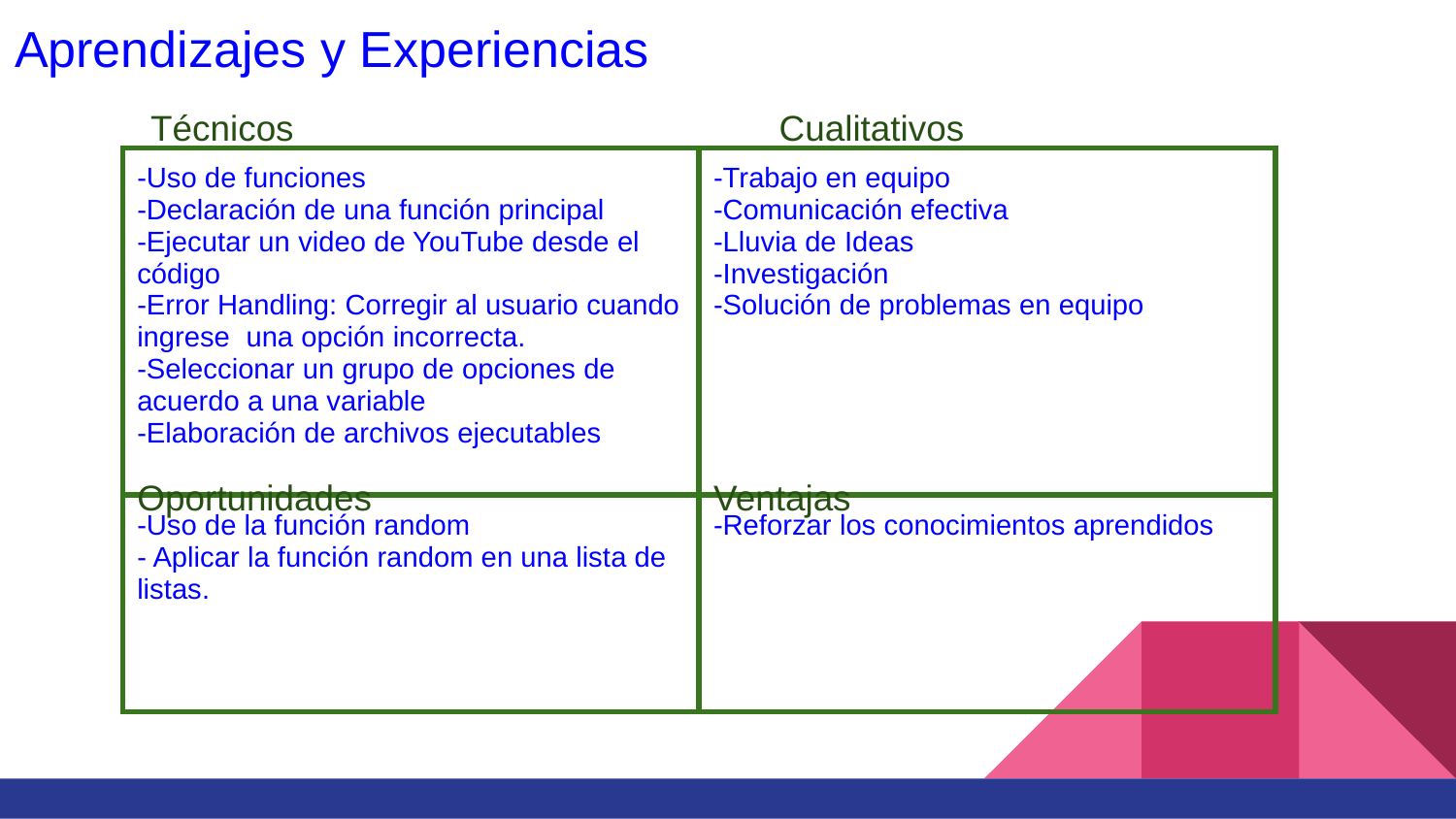

Aprendizajes y Experiencias
Técnicos
Cualitativos
| -Uso de funciones -Declaración de una función principal -Ejecutar un video de YouTube desde el código -Error Handling: Corregir al usuario cuando ingrese una opción incorrecta. -Seleccionar un grupo de opciones de acuerdo a una variable -Elaboración de archivos ejecutables | -Trabajo en equipo -Comunicación efectiva -Lluvia de Ideas -Investigación -Solución de problemas en equipo |
| --- | --- |
| -Uso de la función random - Aplicar la función random en una lista de listas. | -Reforzar los conocimientos aprendidos |
Oportunidades
Ventajas